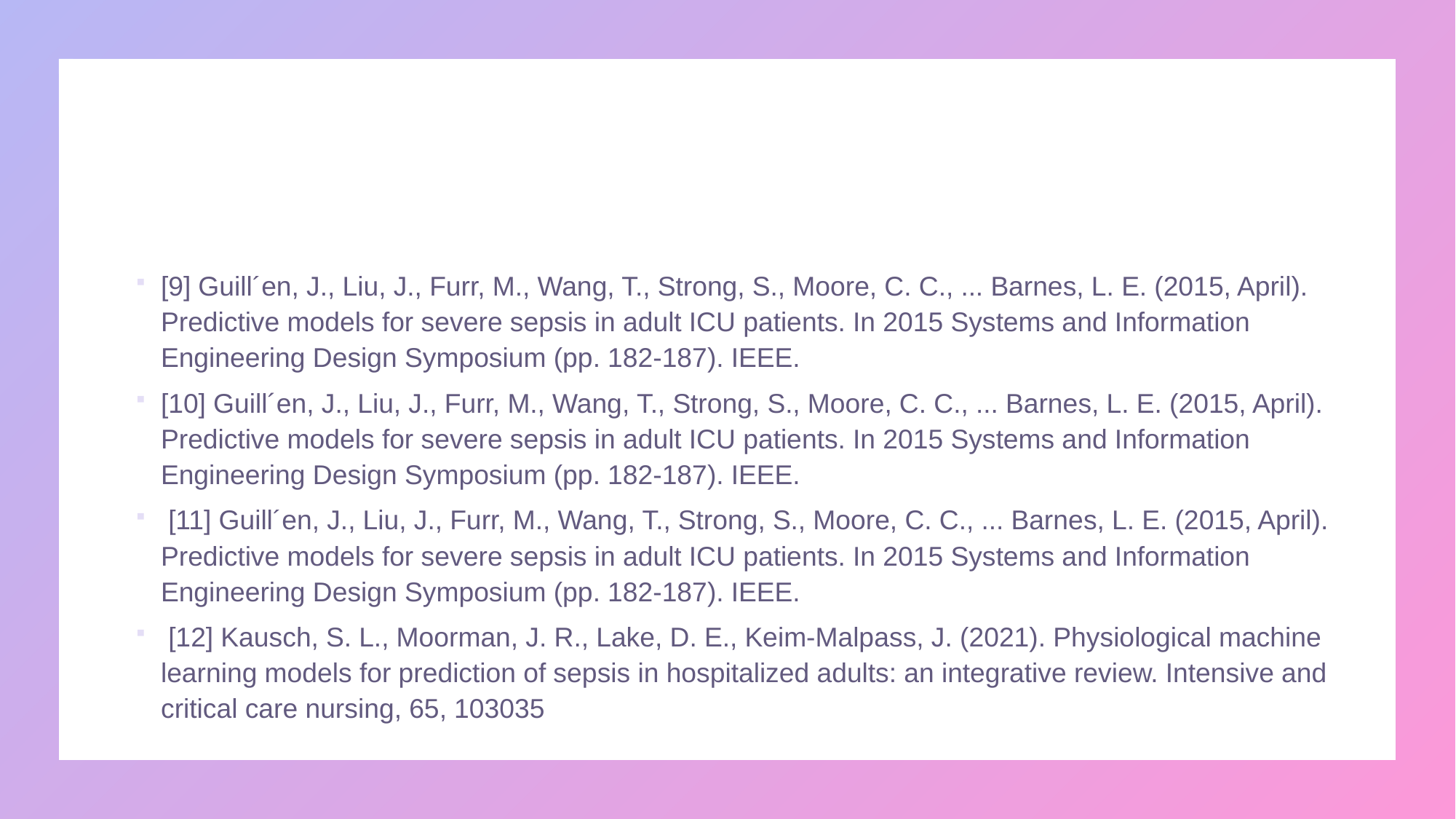

#
[9] Guill´en, J., Liu, J., Furr, M., Wang, T., Strong, S., Moore, C. C., ... Barnes, L. E. (2015, April). Predictive models for severe sepsis in adult ICU patients. In 2015 Systems and Information Engineering Design Symposium (pp. 182-187). IEEE.
[10] Guill´en, J., Liu, J., Furr, M., Wang, T., Strong, S., Moore, C. C., ... Barnes, L. E. (2015, April). Predictive models for severe sepsis in adult ICU patients. In 2015 Systems and Information Engineering Design Symposium (pp. 182-187). IEEE.
 [11] Guill´en, J., Liu, J., Furr, M., Wang, T., Strong, S., Moore, C. C., ... Barnes, L. E. (2015, April). Predictive models for severe sepsis in adult ICU patients. In 2015 Systems and Information Engineering Design Symposium (pp. 182-187). IEEE.
 [12] Kausch, S. L., Moorman, J. R., Lake, D. E., Keim-Malpass, J. (2021). Physiological machine learning models for prediction of sepsis in hospitalized adults: an integrative review. Intensive and critical care nursing, 65, 103035